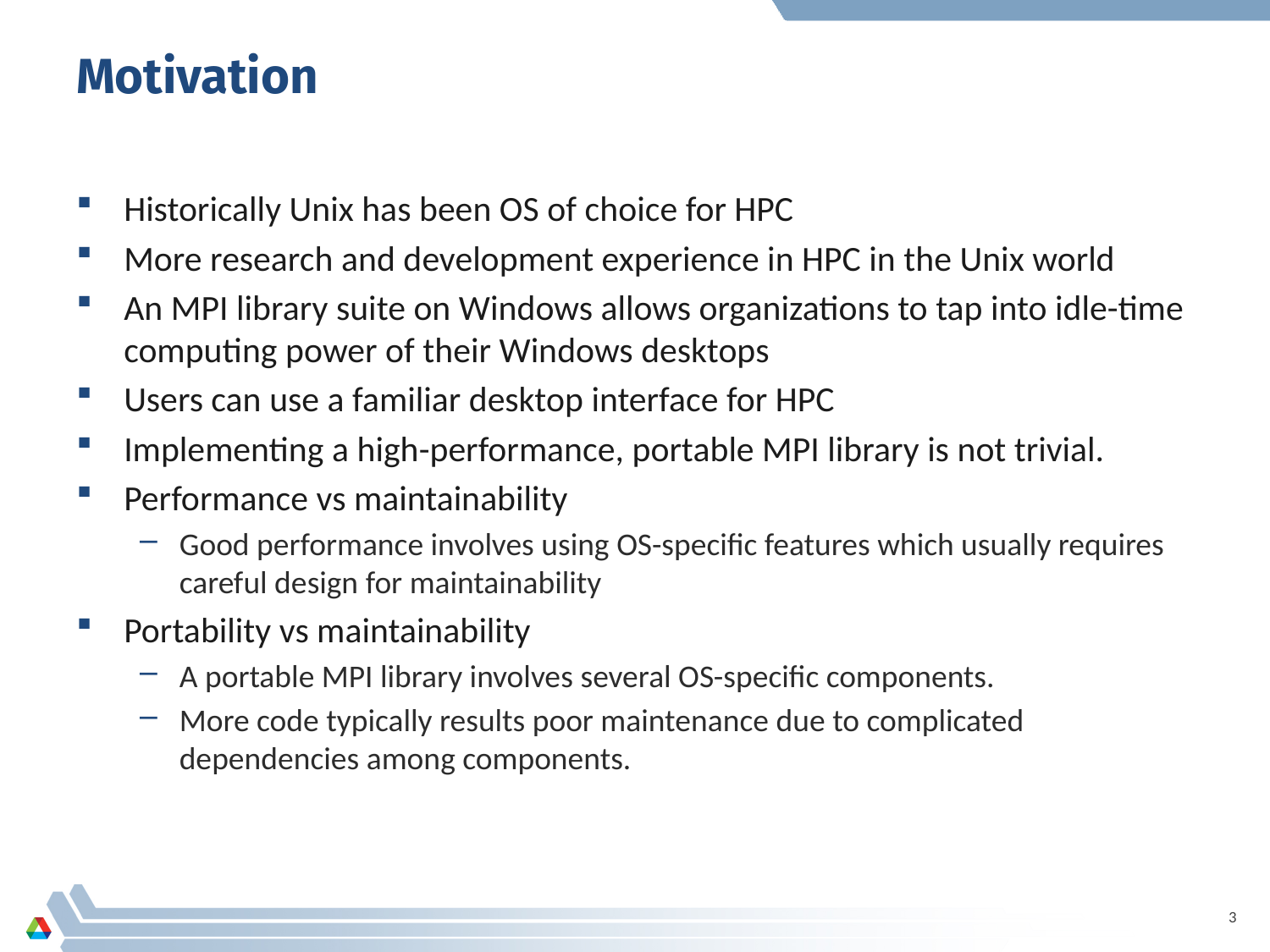

# Motivation
Historically Unix has been OS of choice for HPC
More research and development experience in HPC in the Unix world
An MPI library suite on Windows allows organizations to tap into idle-time computing power of their Windows desktops
Users can use a familiar desktop interface for HPC
Implementing a high-performance, portable MPI library is not trivial.
Performance vs maintainability
Good performance involves using OS-specific features which usually requires careful design for maintainability
Portability vs maintainability
A portable MPI library involves several OS-specific components.
More code typically results poor maintenance due to complicated dependencies among components.

3